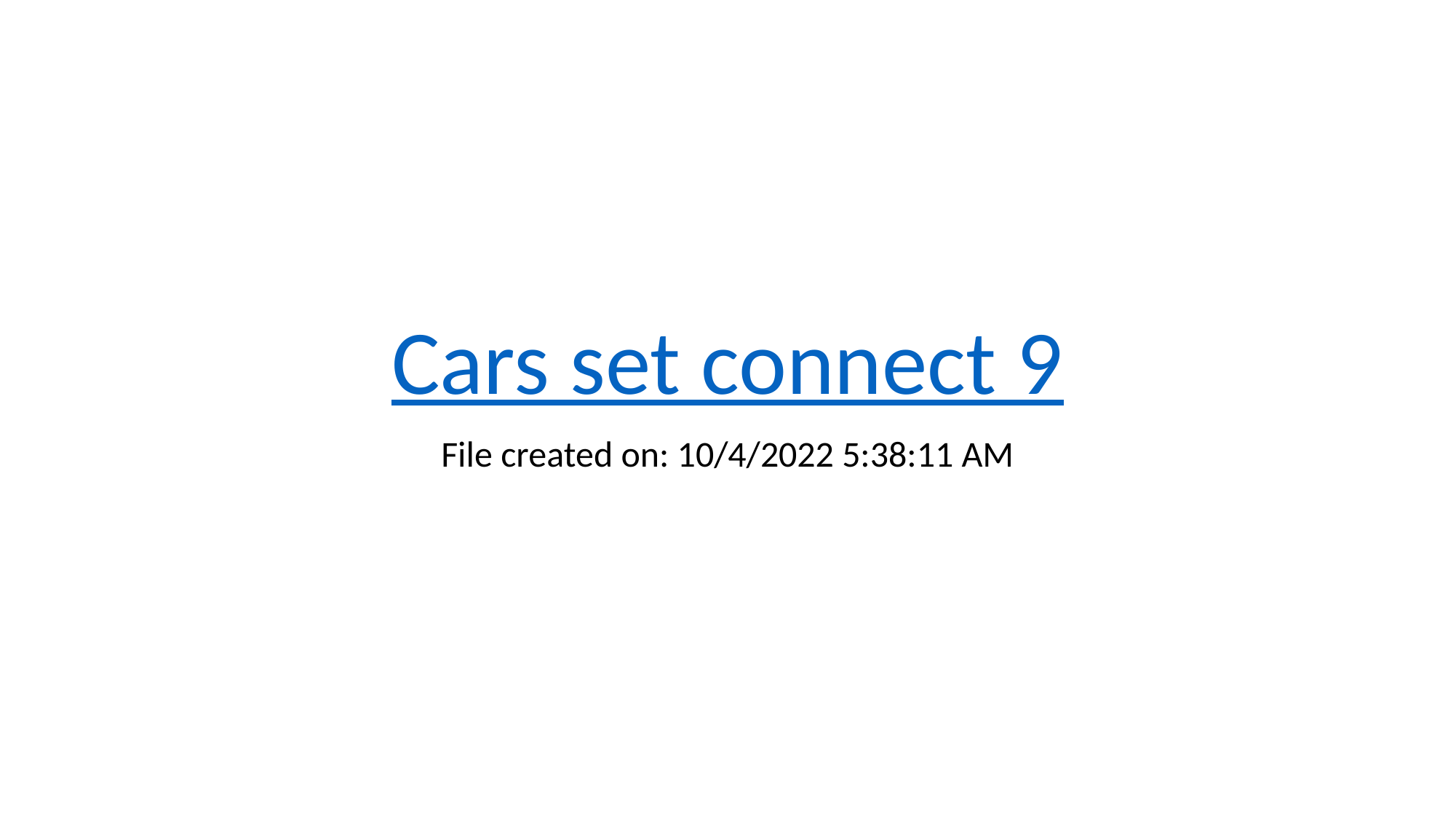

# Cars set connect 9
File created on: 10/4/2022 5:38:11 AM